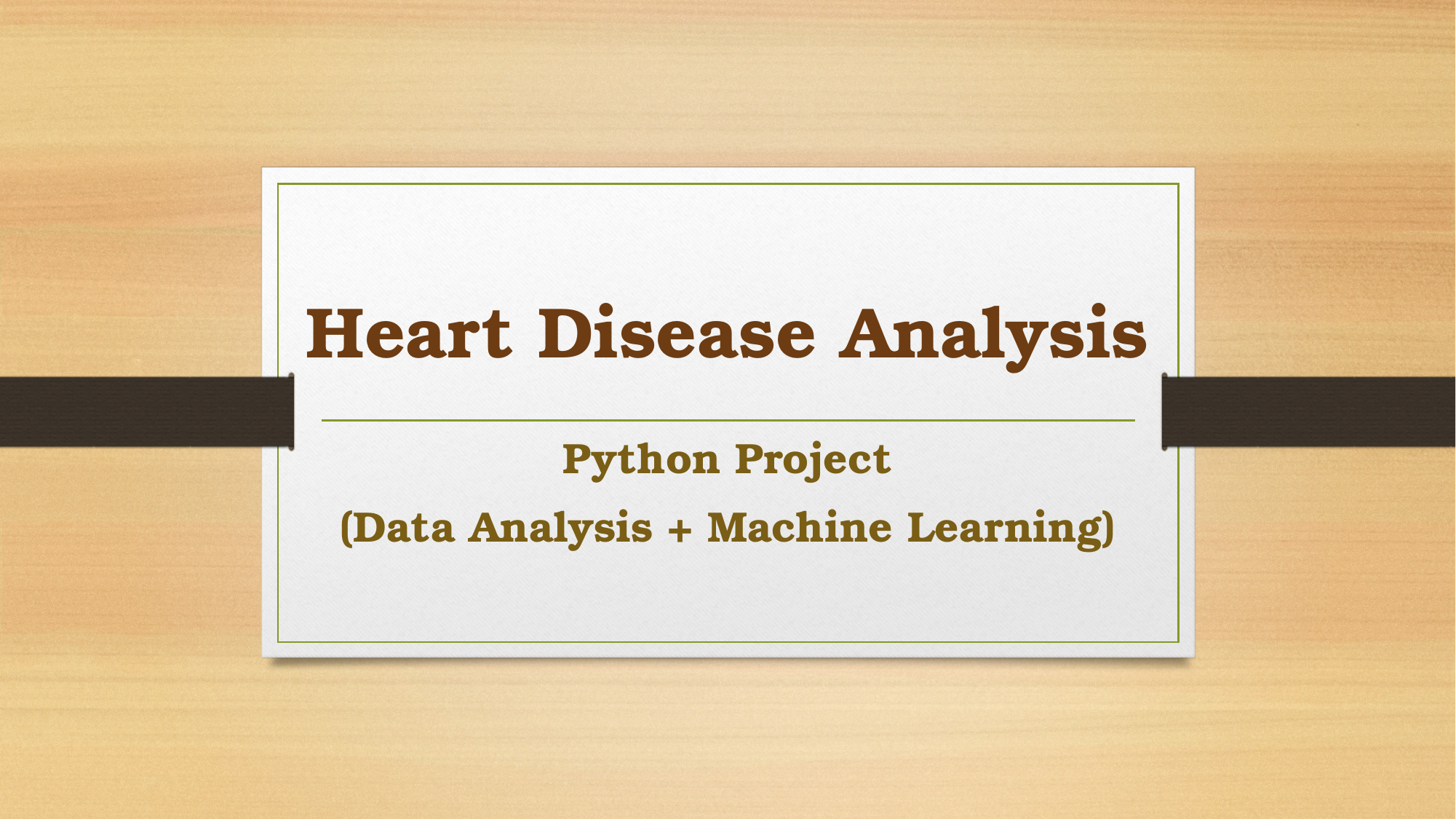

# Heart Disease Analysis
Python Project
(Data Analysis + Machine Learning)